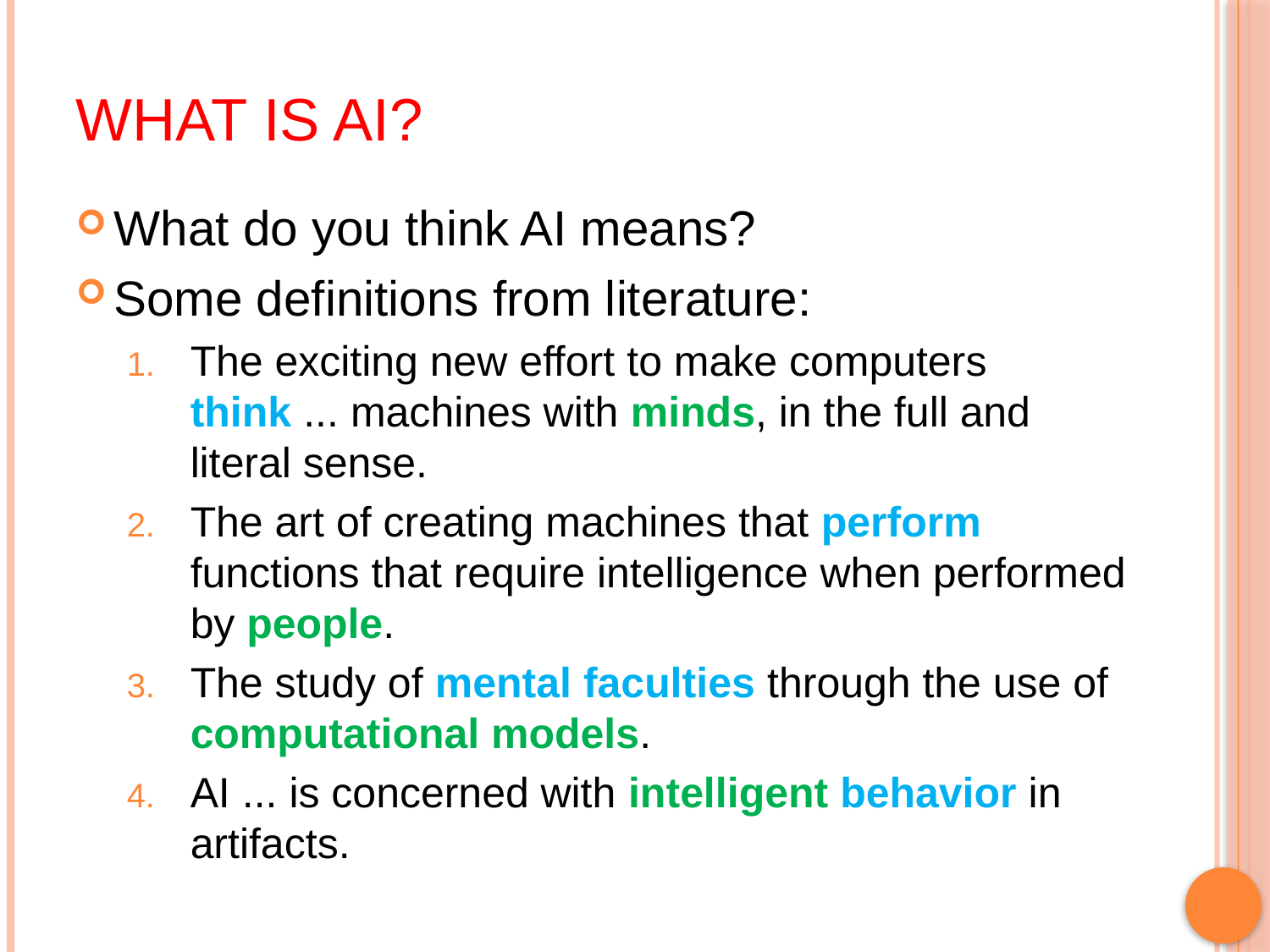

# What Is AI?
What do you think AI means?
Some definitions from literature:
The exciting new effort to make computers think ... machines with minds, in the full and literal sense.
The art of creating machines that perform functions that require intelligence when performed by people.
The study of mental faculties through the use of computational models.
AI ... is concerned with intelligent behavior in artifacts.